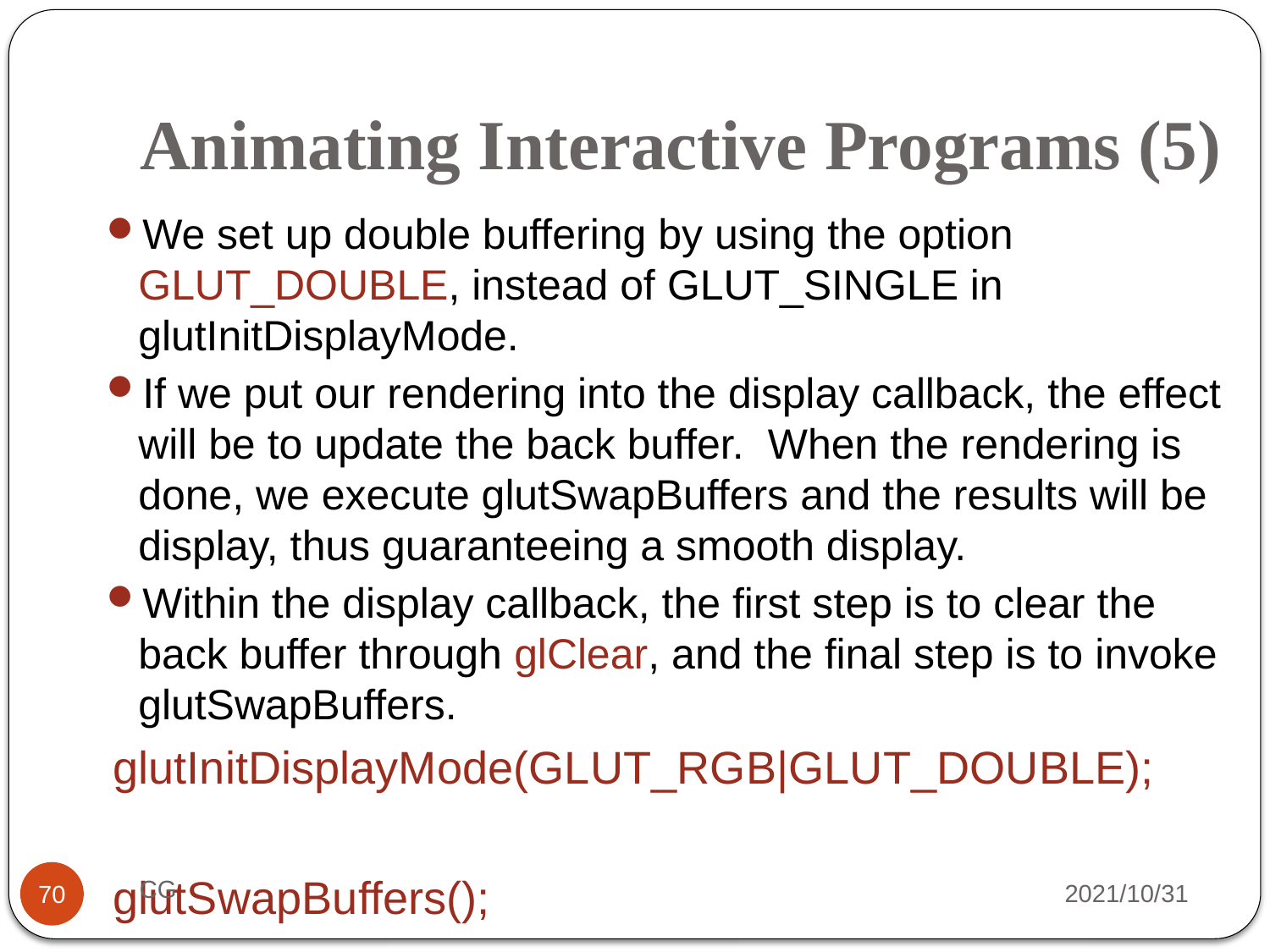

# Animating Interactive Programs (5)
We set up double buffering by using the option GLUT_DOUBLE, instead of GLUT_SINGLE in glutInitDisplayMode.
If we put our rendering into the display callback, the effect will be to update the back buffer.  When the rendering is done, we execute glutSwapBuffers and the results will be display, thus guaranteeing a smooth display.
Within the display callback, the first step is to clear the back buffer through glClear, and the final step is to invoke glutSwapBuffers.
    glutInitDisplayMode(GLUT_RGB|GLUT_DOUBLE);

    glutSwapBuffers();
CG
2021/10/31
70